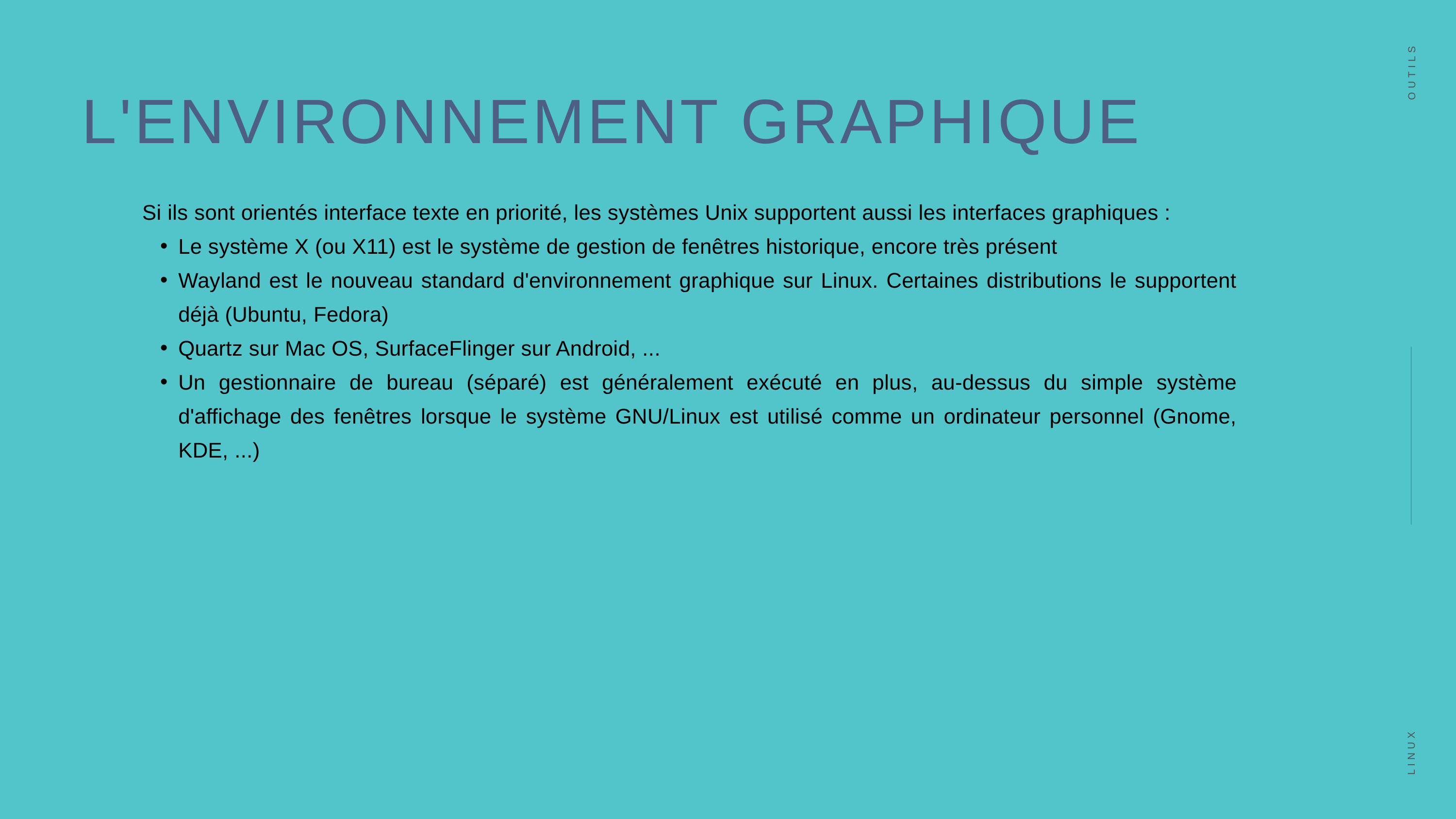

L'ENVIRONNEMENT GRAPHIQUE
Si ils sont orientés interface texte en priorité, les systèmes Unix supportent aussi les interfaces graphiques :
Le système X (ou X11) est le système de gestion de fenêtres historique, encore très présent
Wayland est le nouveau standard d'environnement graphique sur Linux. Certaines distributions le supportent déjà (Ubuntu, Fedora)
Quartz sur Mac OS, SurfaceFlinger sur Android, ...
Un gestionnaire de bureau (séparé) est généralement exécuté en plus, au-dessus du simple système d'affichage des fenêtres lorsque le système GNU/Linux est utilisé comme un ordinateur personnel (Gnome, KDE, ...)
OUTILS

LINUX